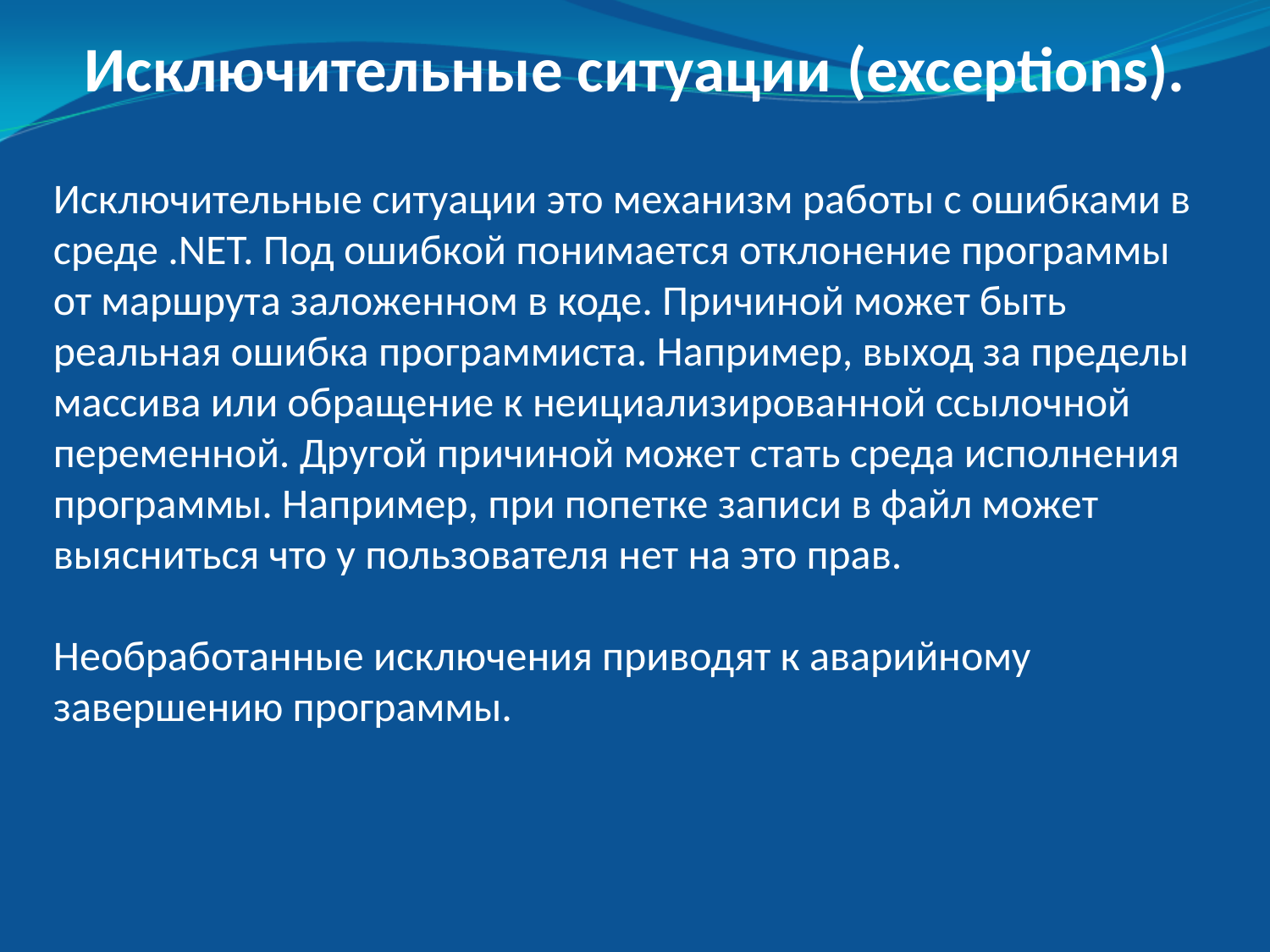

Исключительные ситуации (exceptions).
Исключительные ситуации это механизм работы с ошибками в среде .NET. Под ошибкой понимается отклонение программы от маршрута заложенном в коде. Причиной может быть реальная ошибка программиста. Например, выход за пределы массива или обращение к неициализированной ссылочной переменной. Другой причиной может стать среда исполнения программы. Например, при попетке записи в файл может выясниться что у пользователя нет на это прав.

Необработанные исключения приводят к аварийному завершению программы.